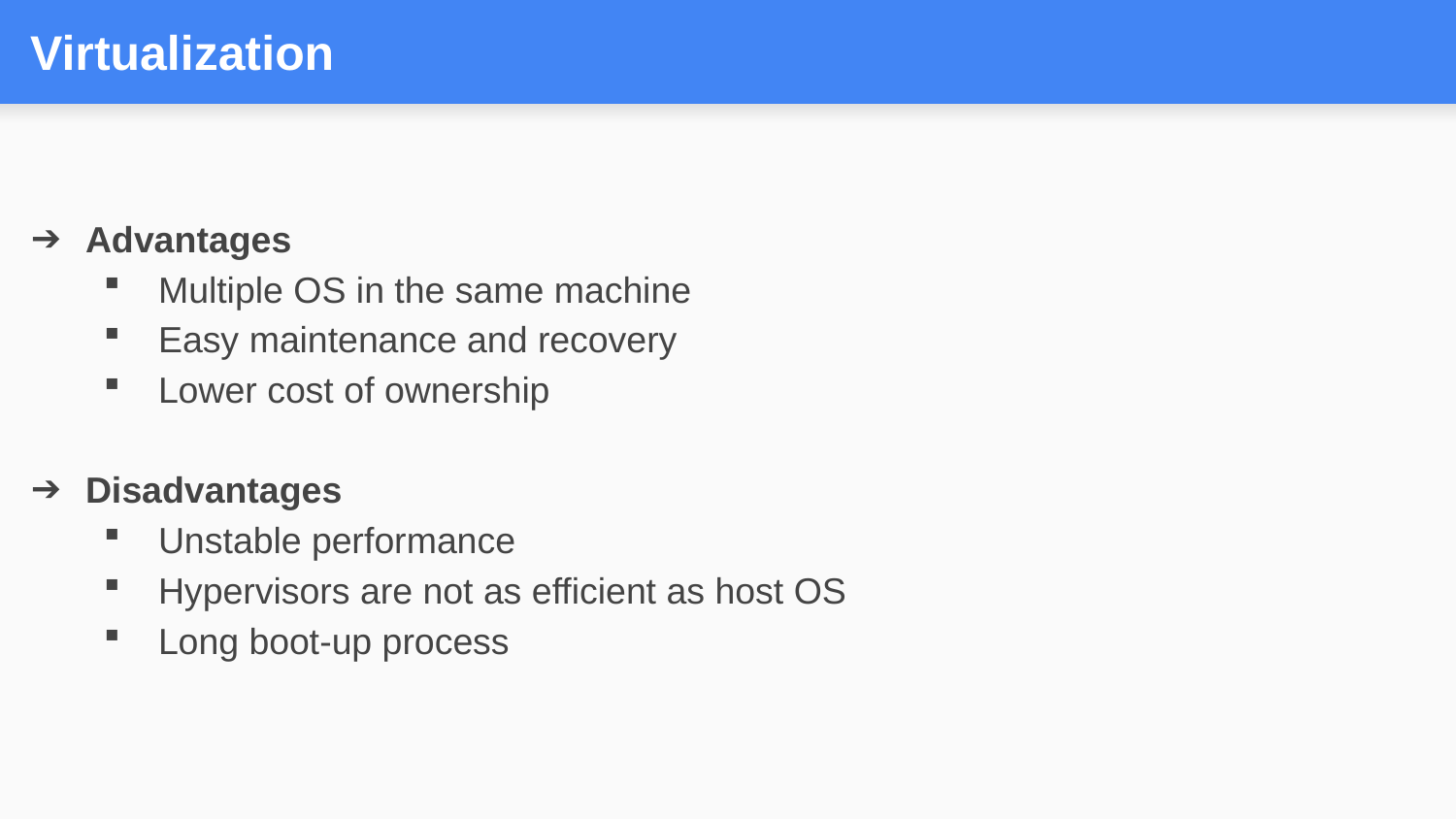

# Virtualization

Advantages
Multiple OS in the same machine
Easy maintenance and recovery
Lower cost of ownership

Disadvantages
Unstable performance
Hypervisors are not as efficient as host OS
Long boot-up process